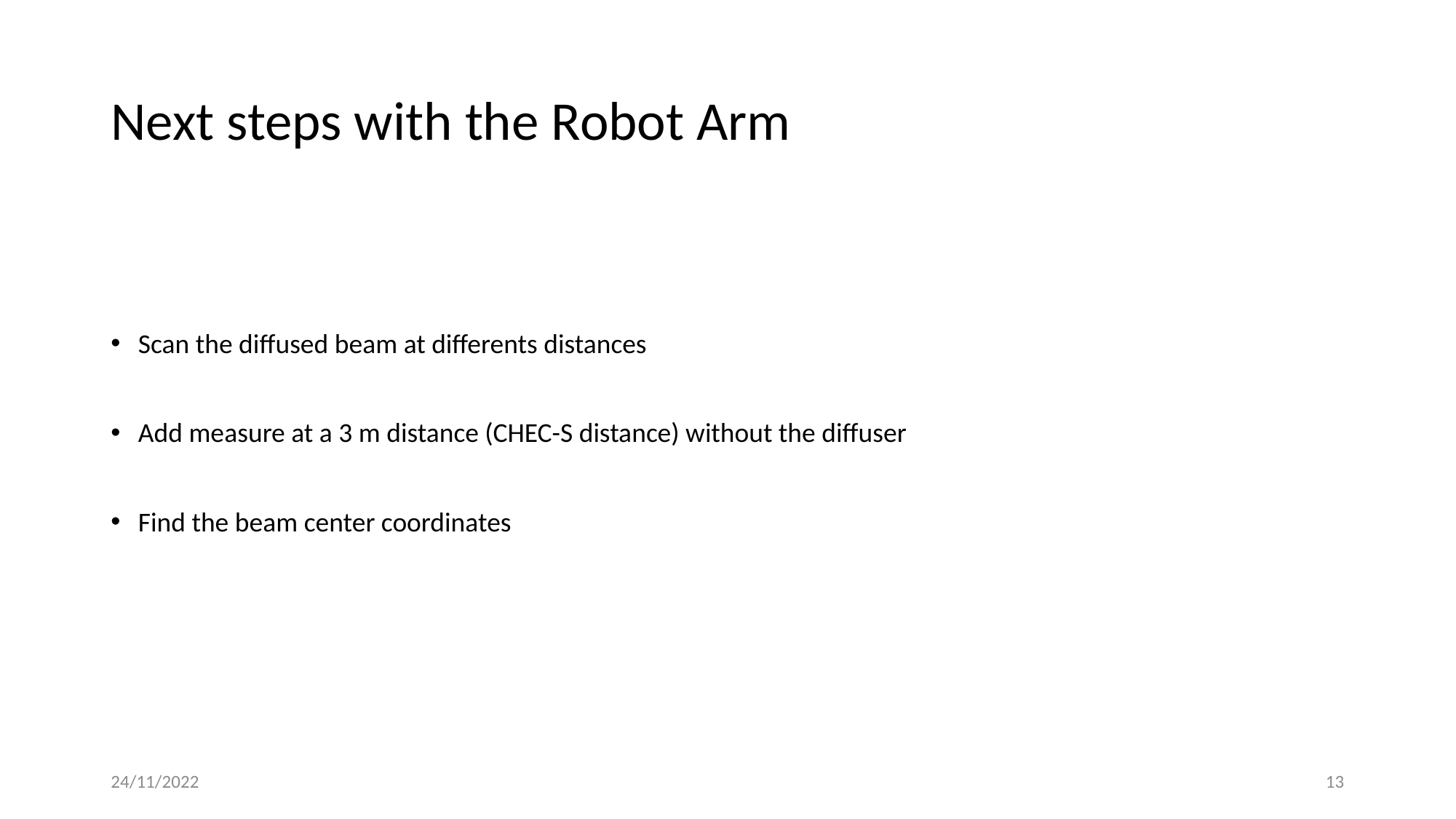

# Next steps with the Robot Arm
Scan the diffused beam at differents distances

Add measure at a 3 m distance (CHEC-S distance) without the diffuser

Find the beam center coordinates
24/11/2022
13